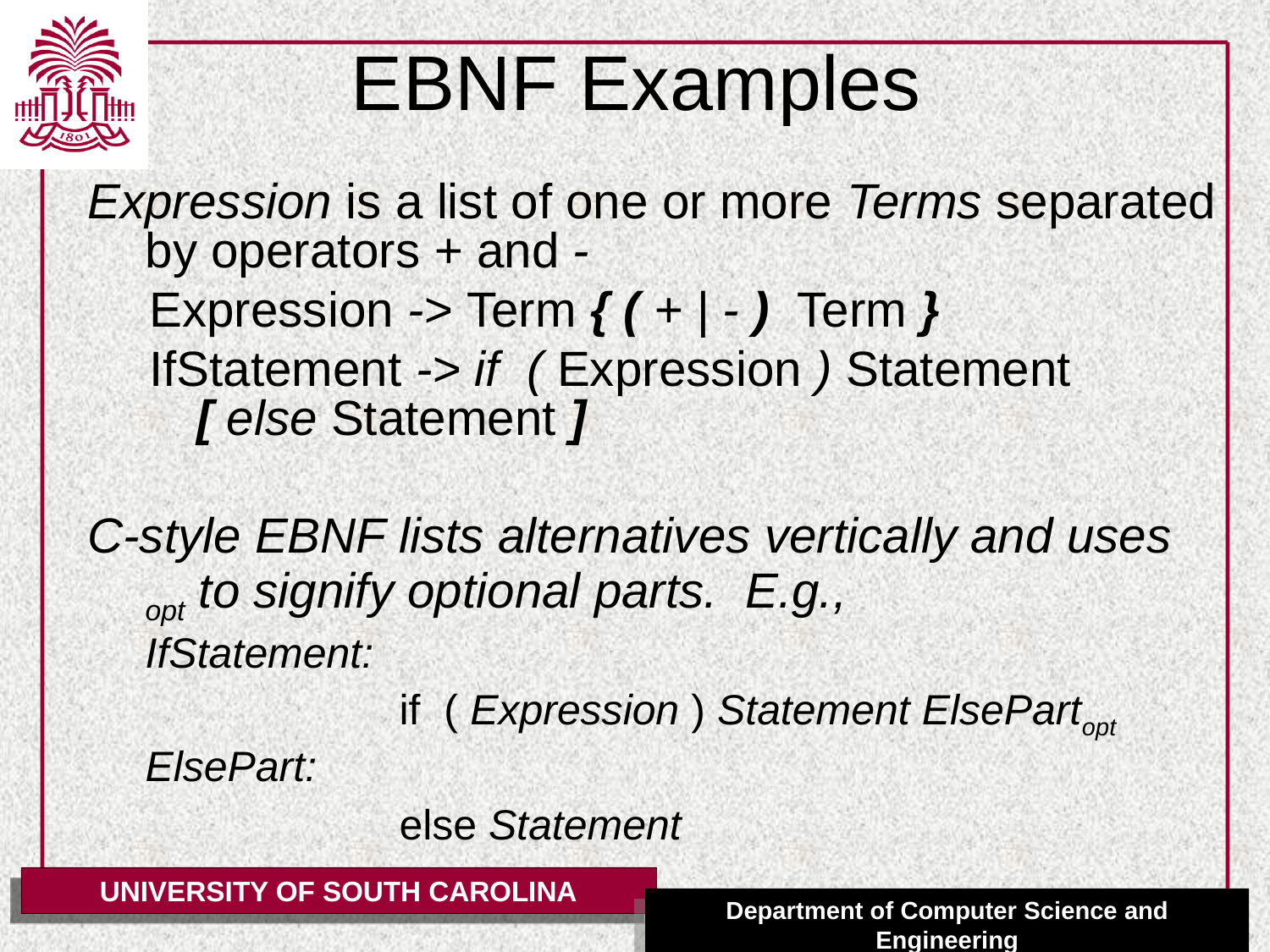

# EBNF Examples
Expression is a list of one or more Terms separated by operators + and -
Expression -> Term { ( + | - )  Term }
IfStatement -> if  ( Expression ) Statement  [ else Statement ]

C-style EBNF lists alternatives vertically and uses opt to signify optional parts.  E.g.,
	IfStatement:
			if  ( Expression ) Statement ElsePartopt
	ElsePart:
			else Statement